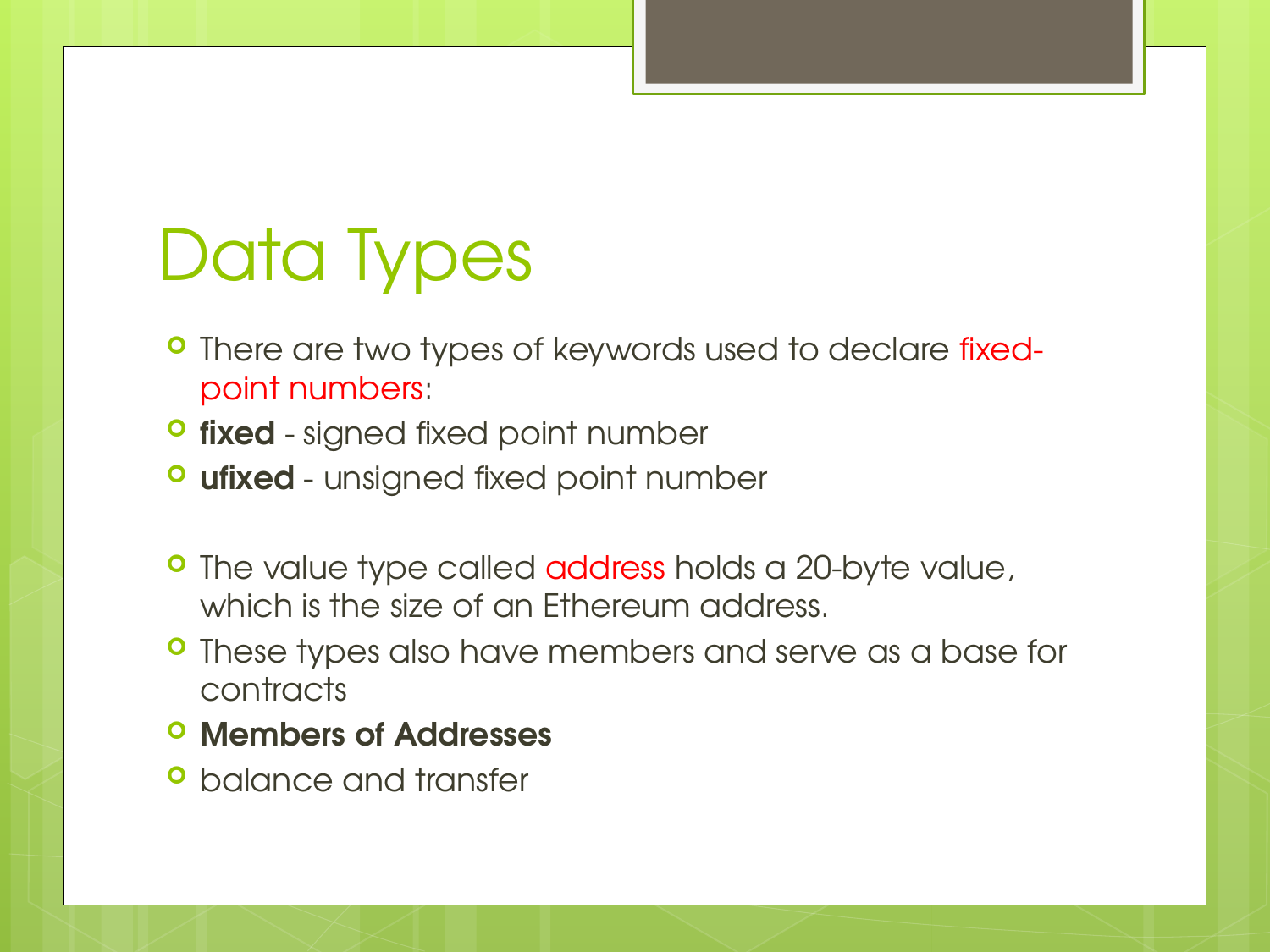

# Data Types
There are two types of keywords used to declare fixed-point numbers:
fixed - signed fixed point number
ufixed - unsigned fixed point number

The value type called address holds a 20-byte value, which is the size of an Ethereum address.
These types also have members and serve as a base for contracts
Members of Addresses
balance and transfer